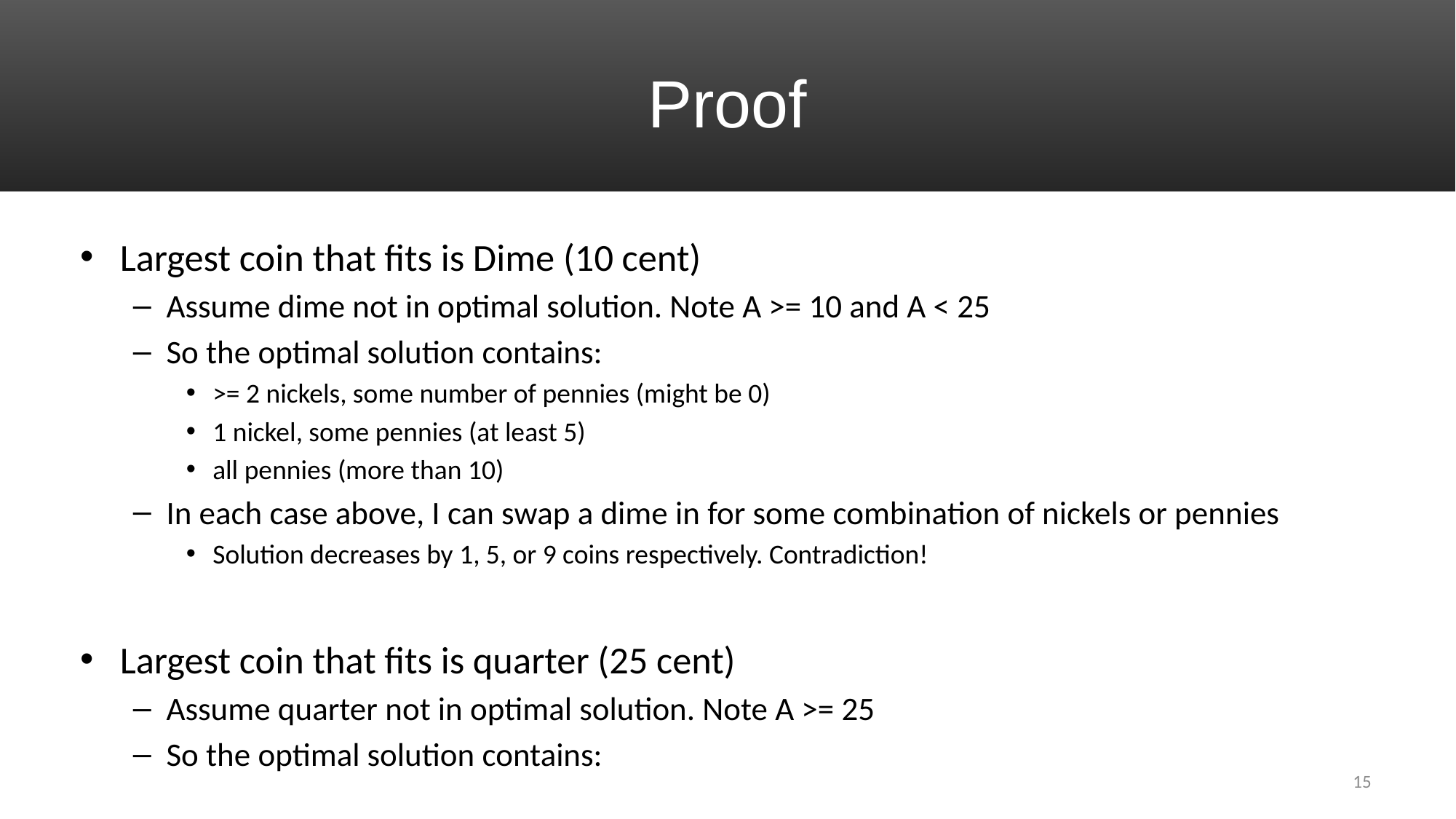

# Proof
Largest coin that fits is Dime (10 cent)
Assume dime not in optimal solution. Note A >= 10 and A < 25
So the optimal solution contains:
>= 2 nickels, some number of pennies (might be 0)
1 nickel, some pennies (at least 5)
all pennies (more than 10)
In each case above, I can swap a dime in for some combination of nickels or pennies
Solution decreases by 1, 5, or 9 coins respectively. Contradiction!

Largest coin that fits is quarter (25 cent)
Assume quarter not in optimal solution. Note A >= 25
So the optimal solution contains:

15